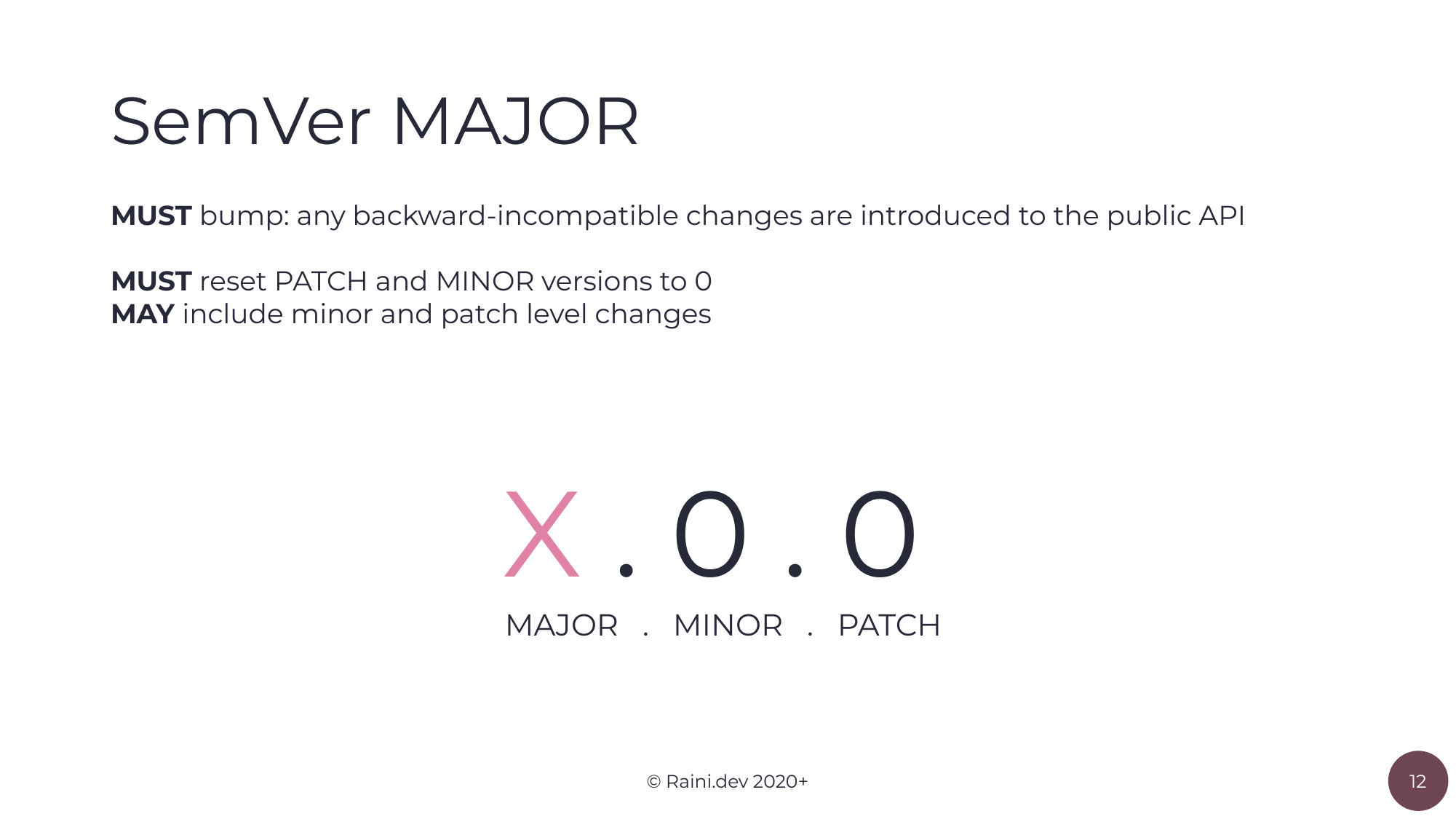

# SemVer MAJOR
MUST bump: any backward-incompatible changes are introduced to the public API

MUST reset PATCH and MINOR versions to 0
MAY include minor and patch level changes
X . 0 . 0
MAJOR   .   MINOR   .   PATCH
© Raini.dev 2020+
12